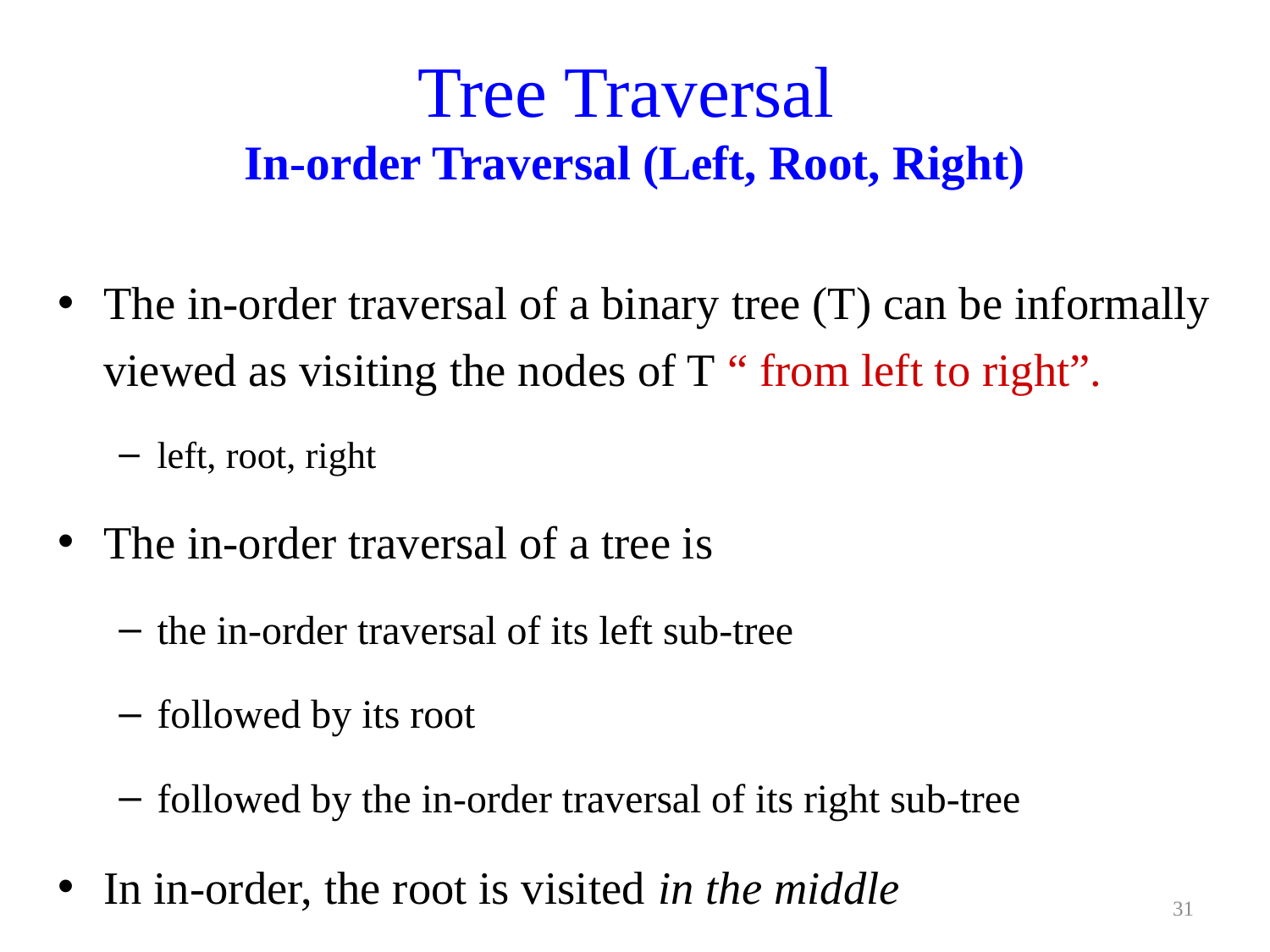

# Tree Traversal In-order Traversal (Left, Root, Right)
The in-order traversal of a binary tree (T) can be informally viewed as visiting the nodes of T “ from left to right”.
left, root, right
The in-order traversal of a tree is
the in-order traversal of its left sub-tree
followed by its root
followed by the in-order traversal of its right sub-tree
In in-order, the root is visited in the middle
31